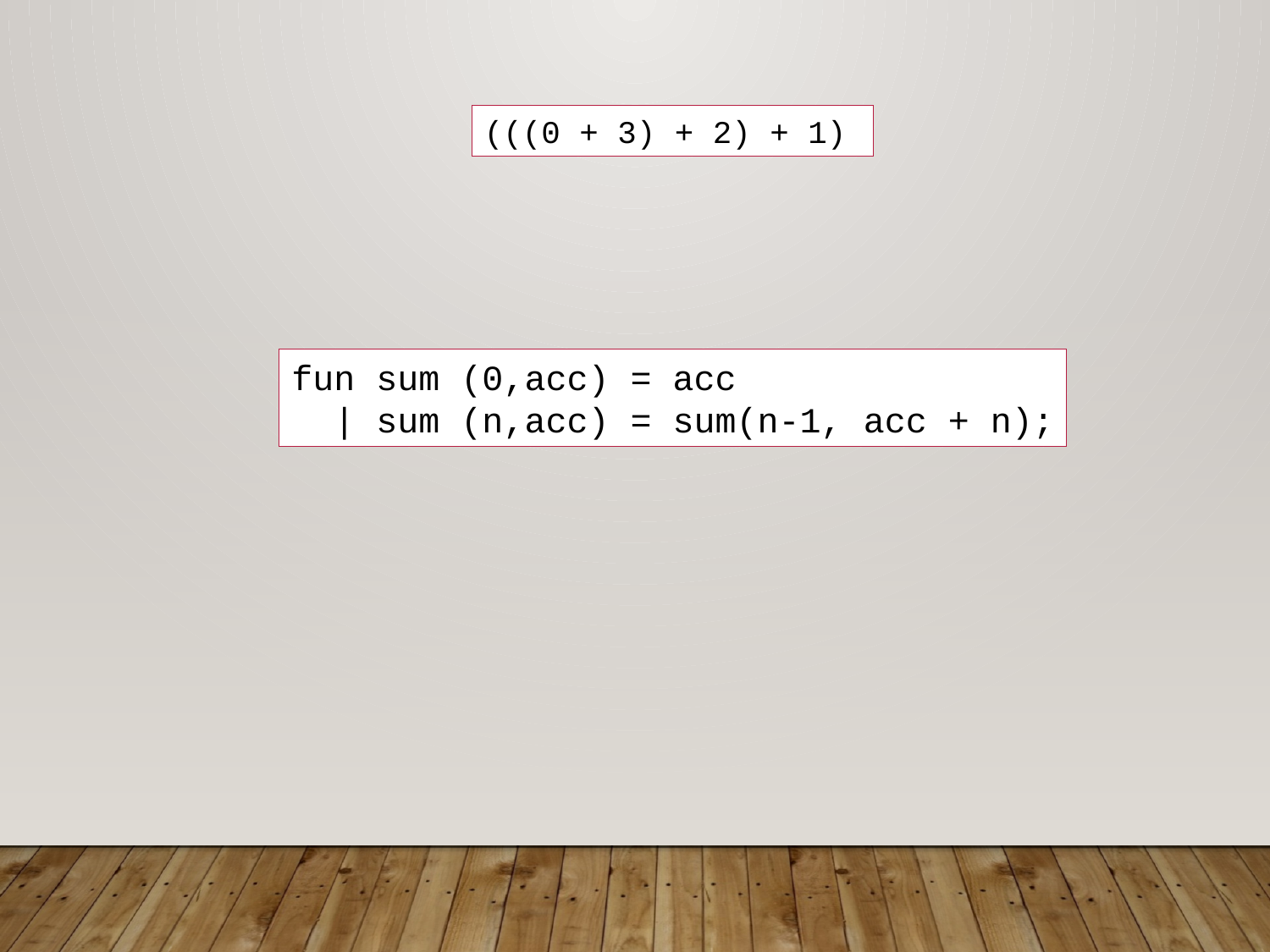

(((0 + 3) + 2) + 1)
fun sum (0,acc) = acc
  | sum (n,acc) = sum(n-1, acc + n);